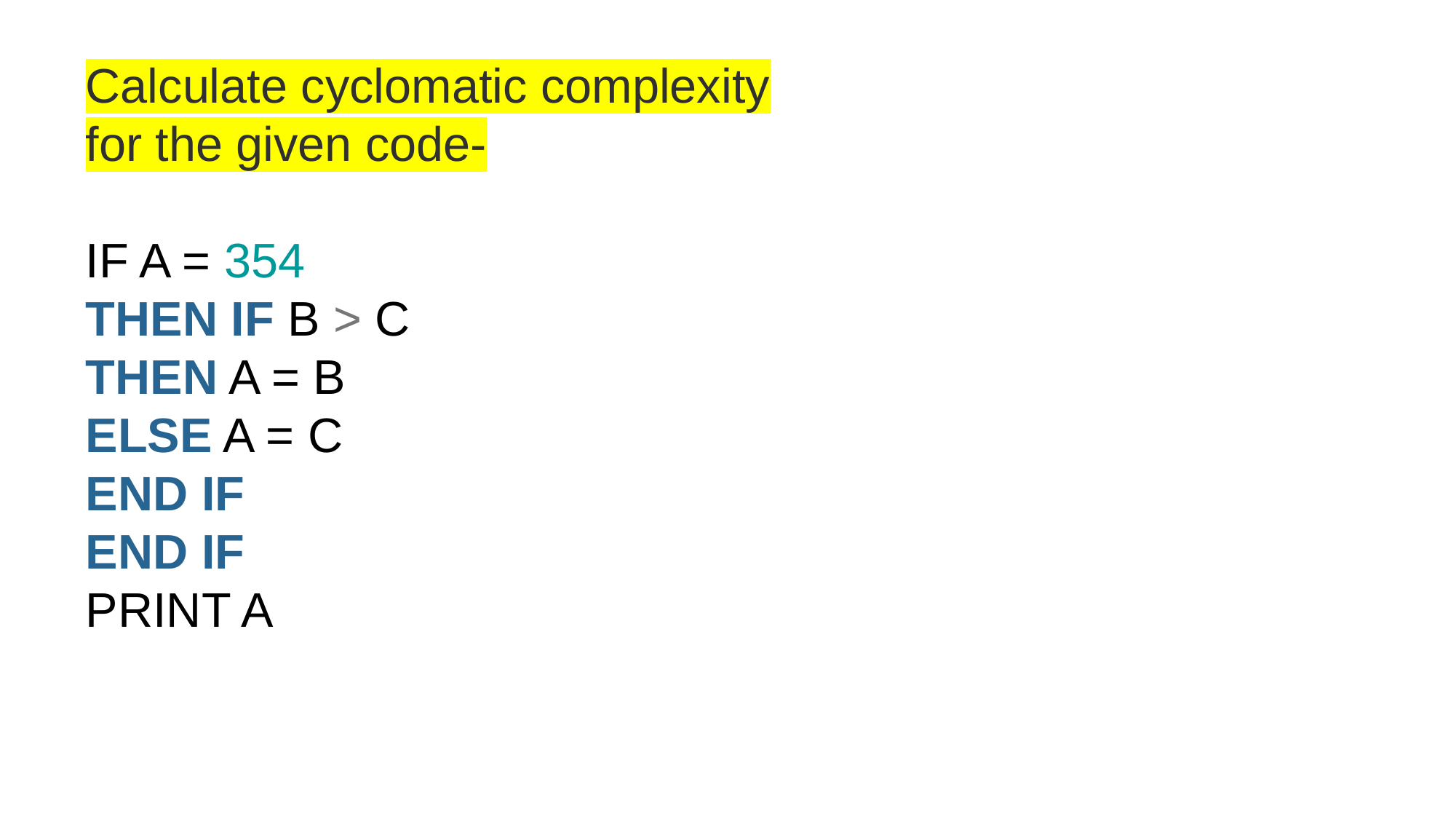

Calculate cyclomatic complexity for the given code-

IF A = 354
THEN IF B > C
THEN A = B
ELSE A = C
END IF
END IF
PRINT A